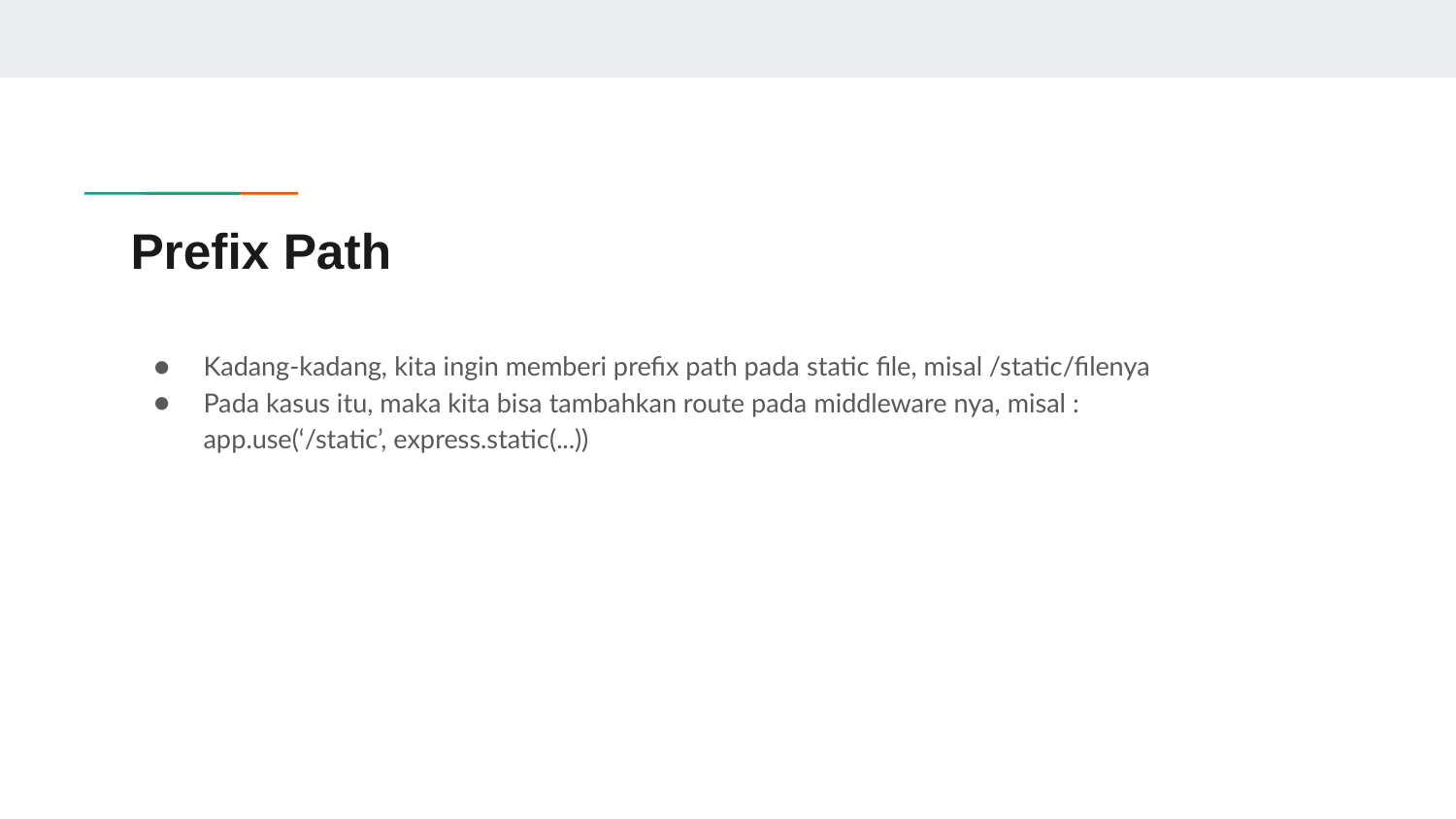

# Prefix Path
Kadang-kadang, kita ingin memberi prefix path pada static file, misal /static/filenya
Pada kasus itu, maka kita bisa tambahkan route pada middleware nya, misal :
app.use(‘/static’, express.static(...))